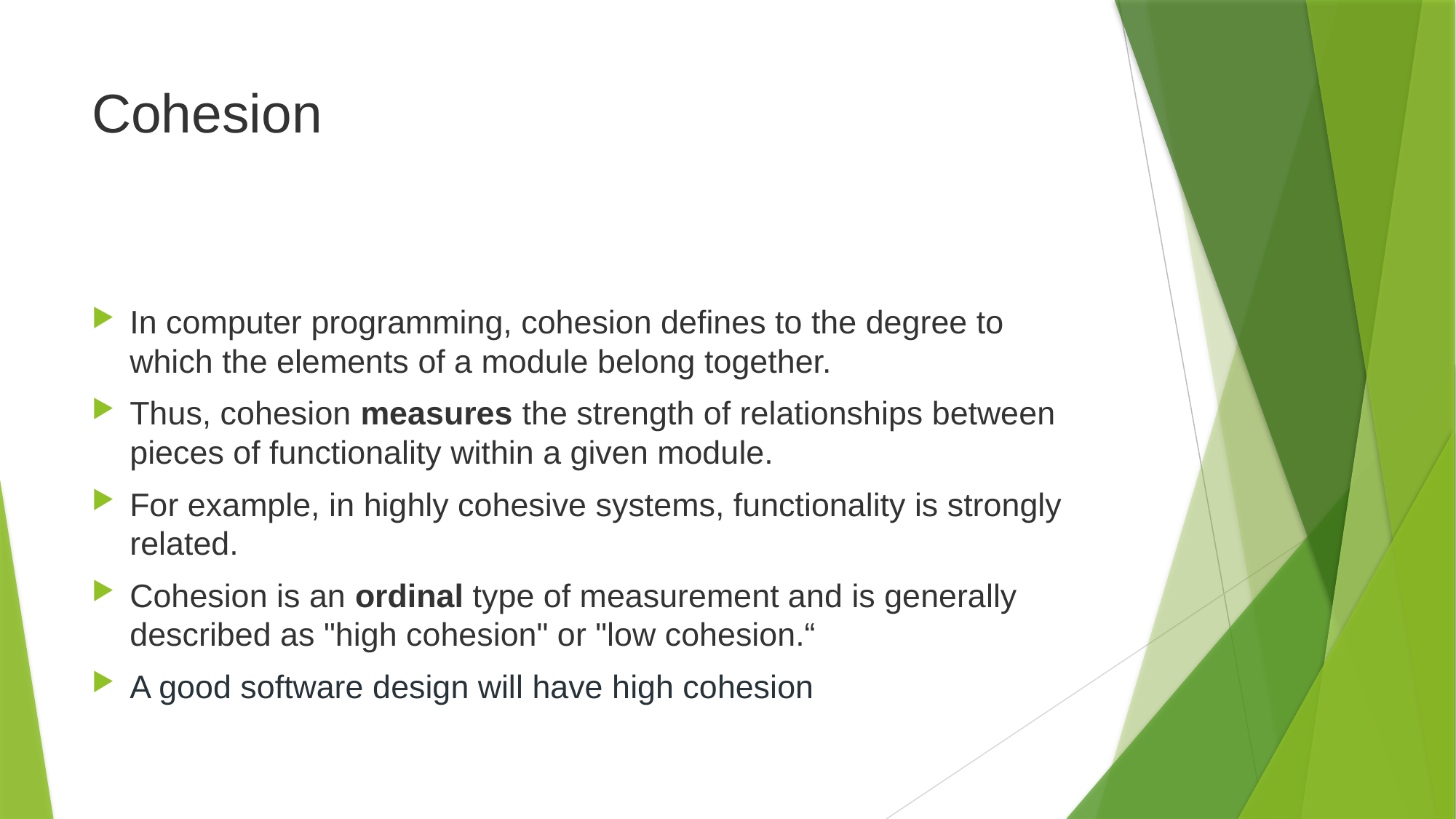

# Cohesion

In computer programming, cohesion defines to the degree to which the elements of a module belong together.
Thus, cohesion measures the strength of relationships between pieces of functionality within a given module.
For example, in highly cohesive systems, functionality is strongly related.
Cohesion is an ordinal type of measurement and is generally described as "high cohesion" or "low cohesion.“
A good software design will have high cohesion